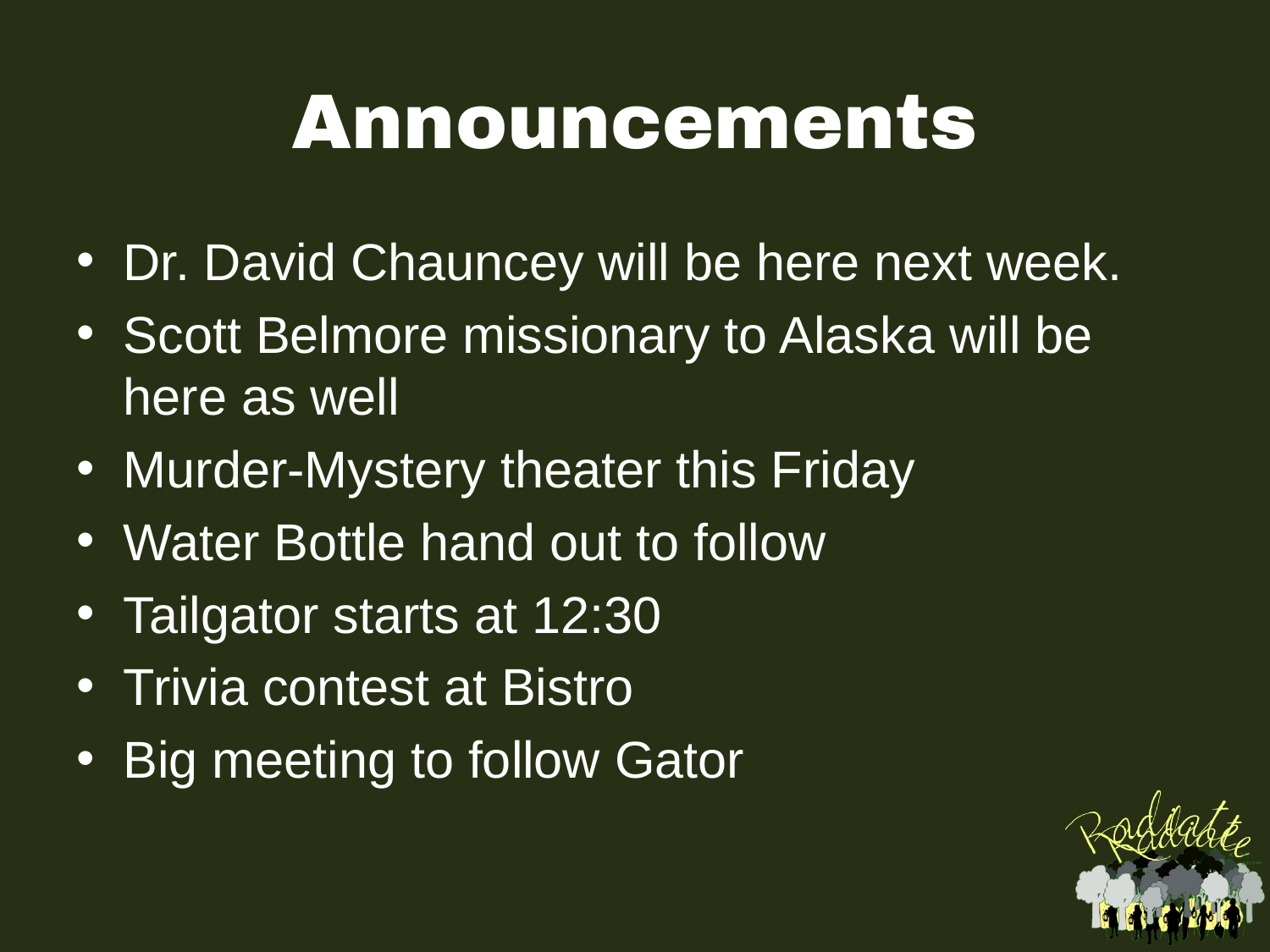

# Announcements
Dr. David Chauncey will be here next week.
Scott Belmore missionary to Alaska will be here as well
Murder-Mystery theater this Friday
Water Bottle hand out to follow
Tailgator starts at 12:30
Trivia contest at Bistro
Big meeting to follow Gator